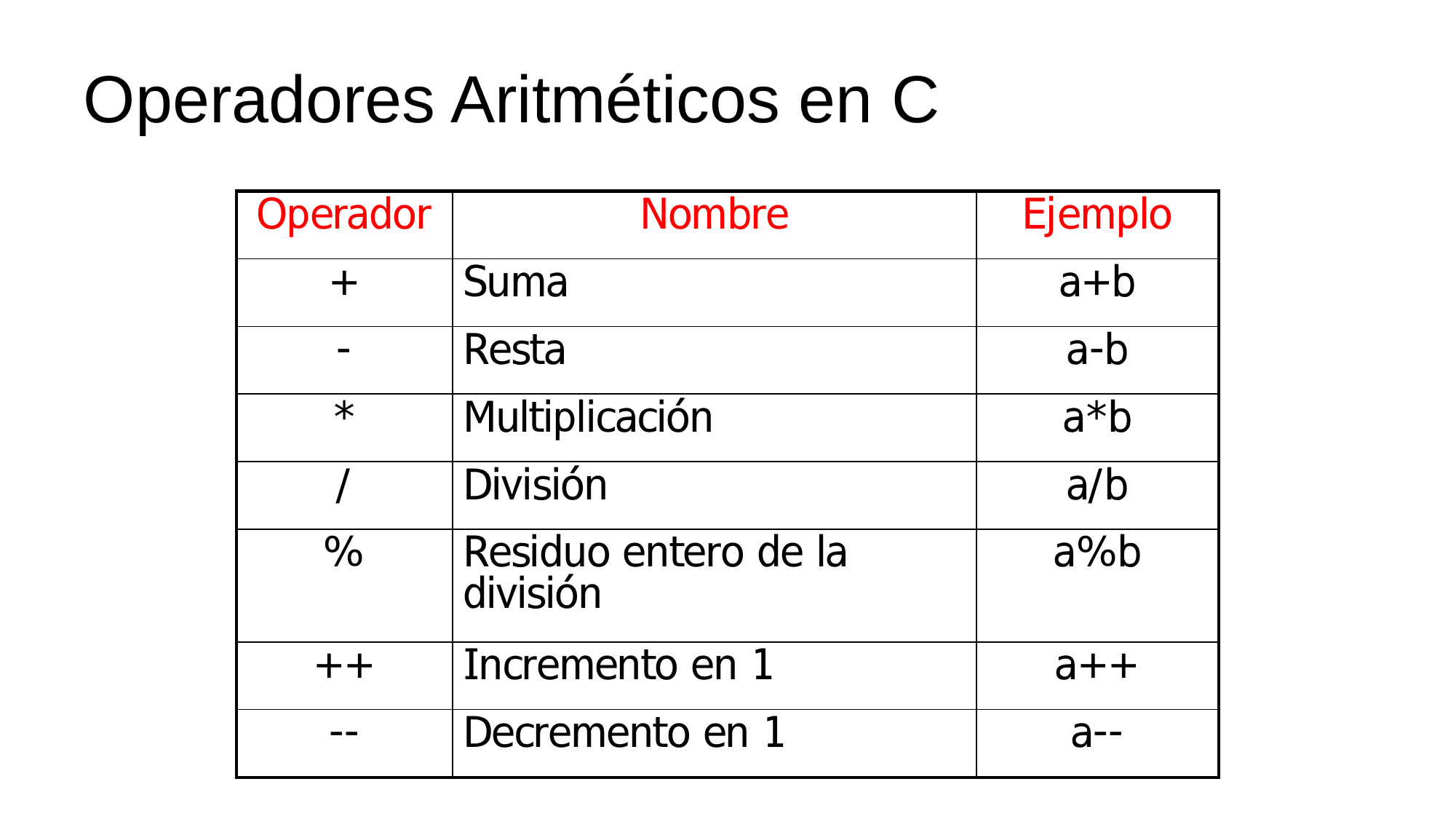

# Operadores Aritméticos en C
| Operador | Nombre | Ejemplo |
| --- | --- | --- |
| + | Suma | a+b |
| - | Resta | a-b |
| \* | Multiplicación | a\*b |
| / | División | a/b |
| % | Residuo entero de la división | a%b |
| ++ | Incremento en 1 | a++ |
| -- | Decremento en 1 | a-- |